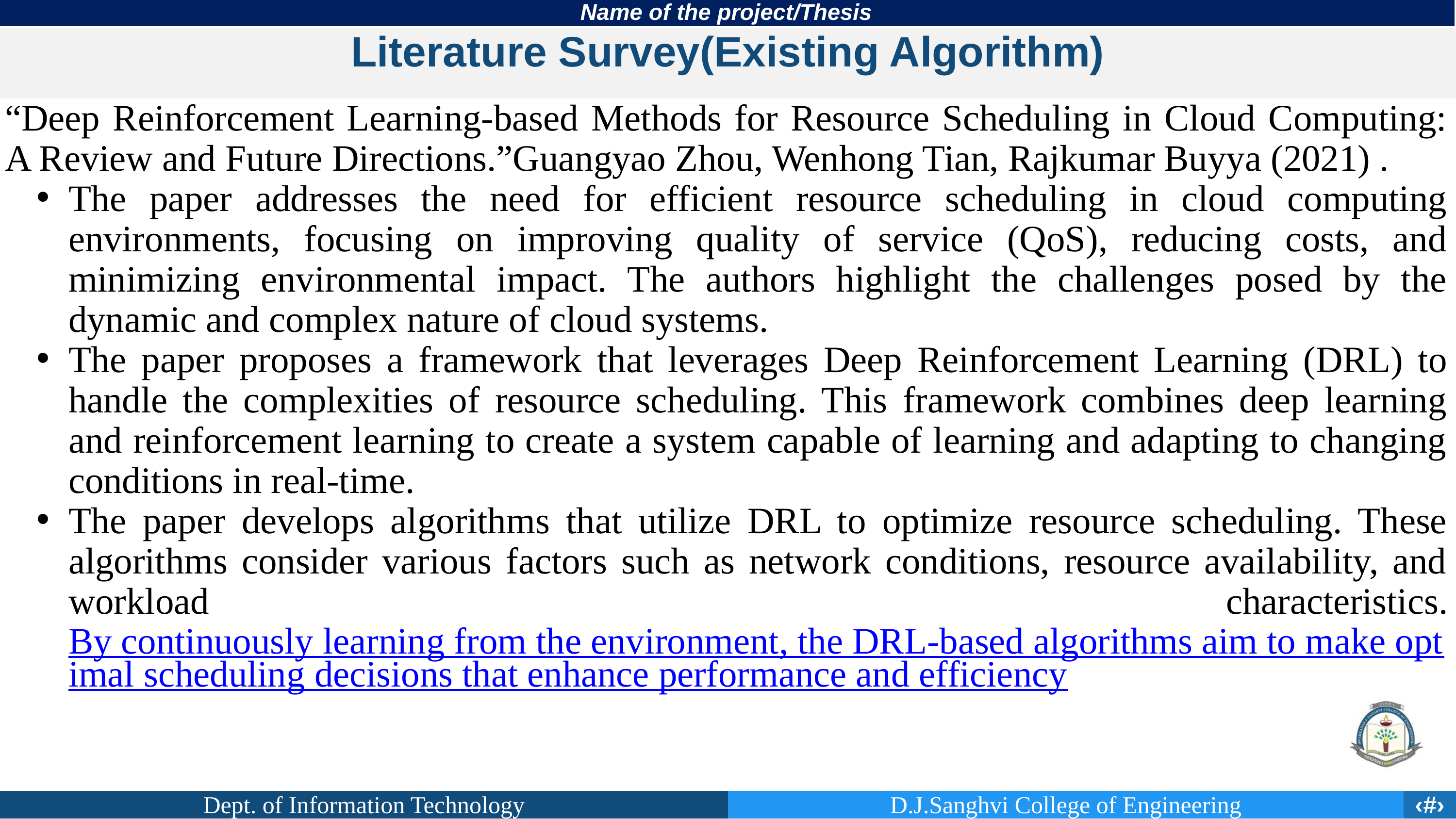

Name of the project/Thesis

Literature Survey(Existing Algorithm)
“Deep Reinforcement Learning-based Methods for Resource Scheduling in Cloud Computing: A Review and Future Directions.”Guangyao Zhou, Wenhong Tian, Rajkumar Buyya (2021) .
The paper addresses the need for efficient resource scheduling in cloud computing environments, focusing on improving quality of service (QoS), reducing costs, and minimizing environmental impact. The authors highlight the challenges posed by the dynamic and complex nature of cloud systems.
The paper proposes a framework that leverages Deep Reinforcement Learning (DRL) to handle the complexities of resource scheduling. This framework combines deep learning and reinforcement learning to create a system capable of learning and adapting to changing conditions in real-time.
The paper develops algorithms that utilize DRL to optimize resource scheduling. These algorithms consider various factors such as network conditions, resource availability, and workload characteristics. By continuously learning from the environment, the DRL-based algorithms aim to make optimal scheduling decisions that enhance performance and efficiency

Dept. of Information Technology

D.J.Sanghvi College of Engineering

‹#›